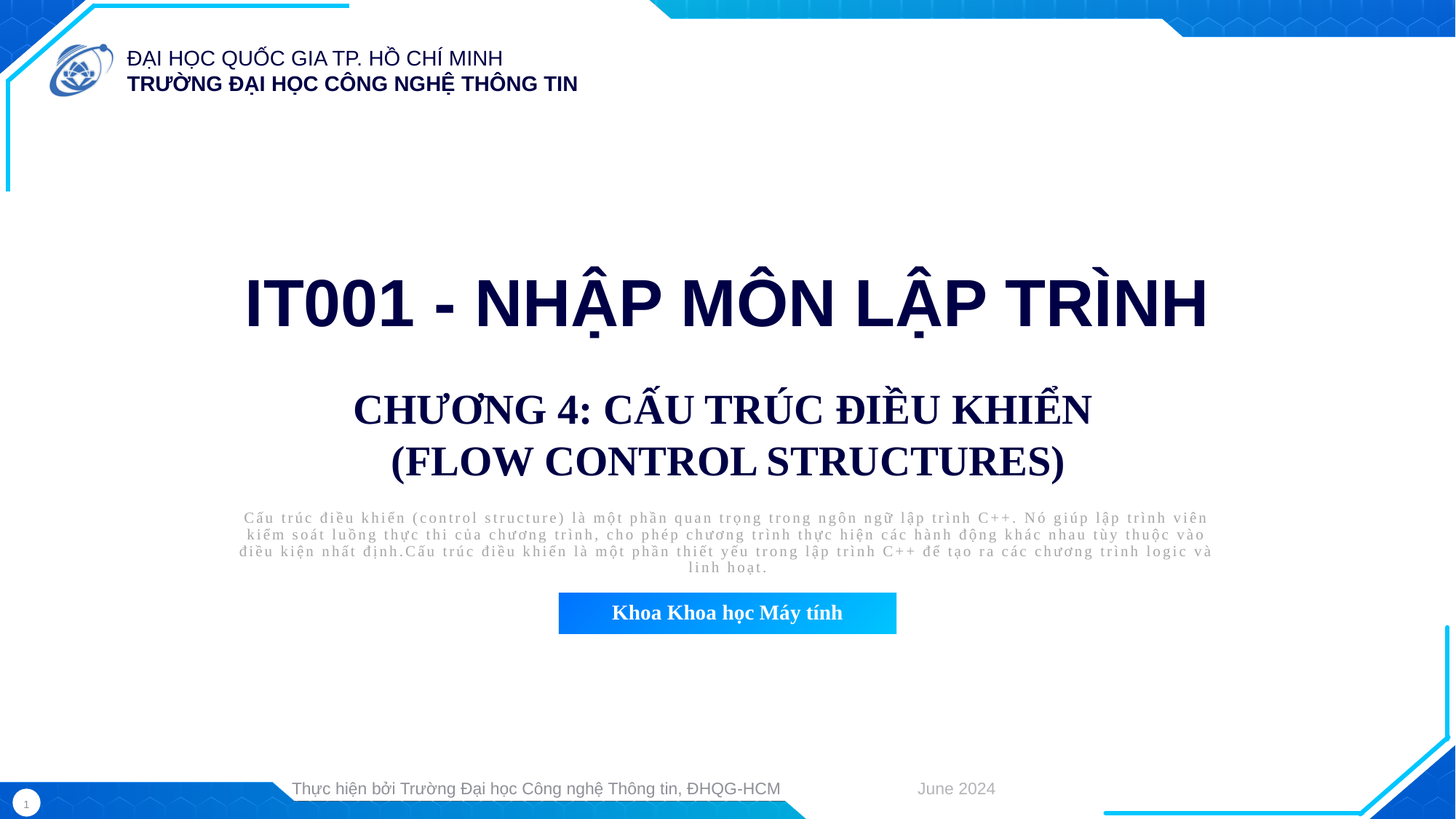

IT001 - NHẬP MÔN LẬP TRÌNH
CHƯƠNG 4: CẤU TRÚC ĐIỀU KHIỂN
(FLOW CONTROL STRUCTURES)
Cấu trúc điều khiển (control structure) là một phần quan trọng trong ngôn ngữ lập trình C++. Nó giúp lập trình viên kiểm soát luồng thực thi của chương trình, cho phép chương trình thực hiện các hành động khác nhau tùy thuộc vào điều kiện nhất định.Cấu trúc điều khiển là một phần thiết yếu trong lập trình C++ để tạo ra các chương trình logic và linh hoạt.
Khoa Khoa học Máy tính
June 2024
Thực hiện bởi Trường Đại học Công nghệ Thông tin, ĐHQG-HCM
1